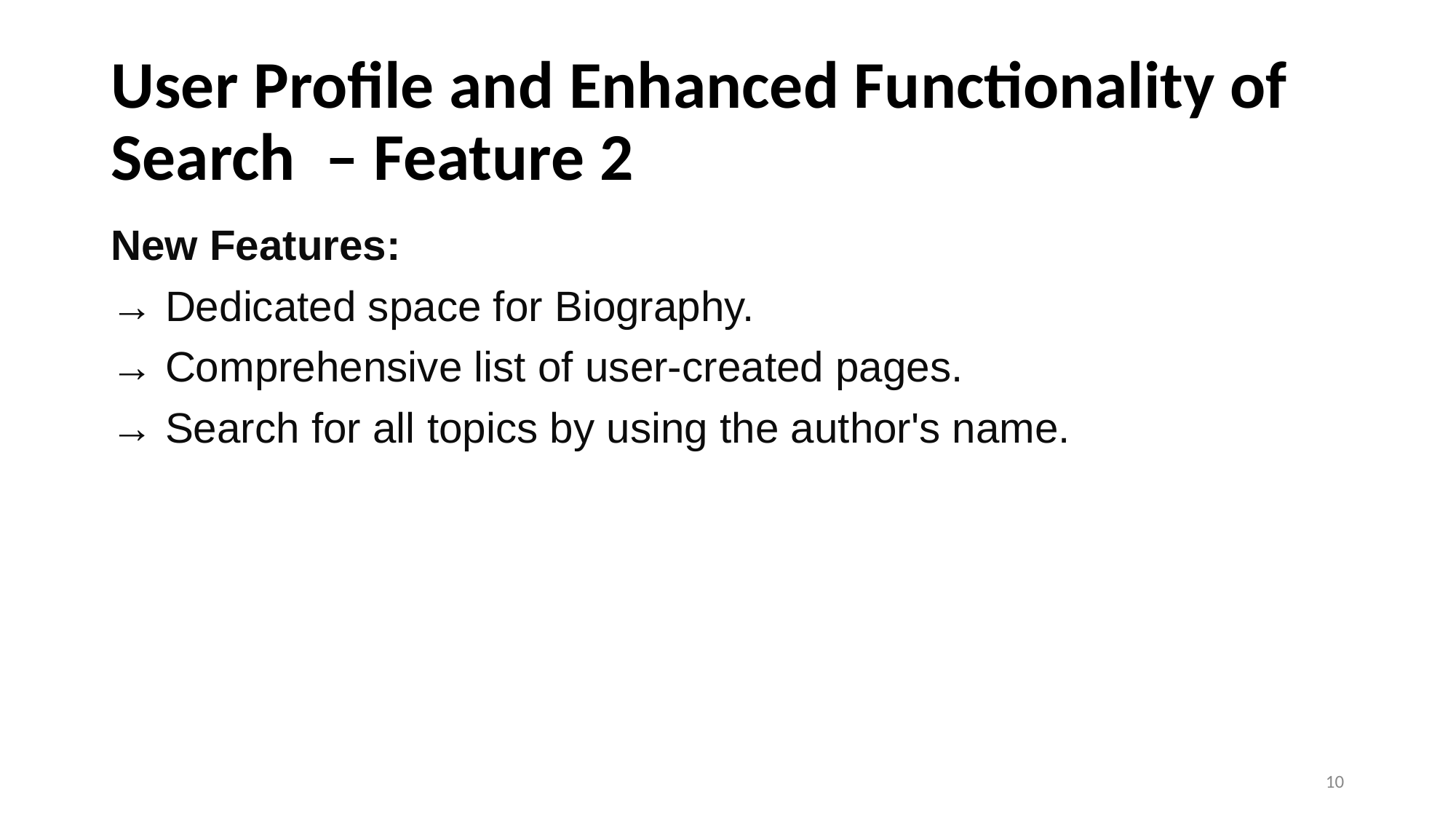

# User Profile and Enhanced Functionality of Search  – Feature 2
New Features:
→ Dedicated space for Biography.
→ Comprehensive list of user-created pages.
→ Search for all topics by using the author's name.
10